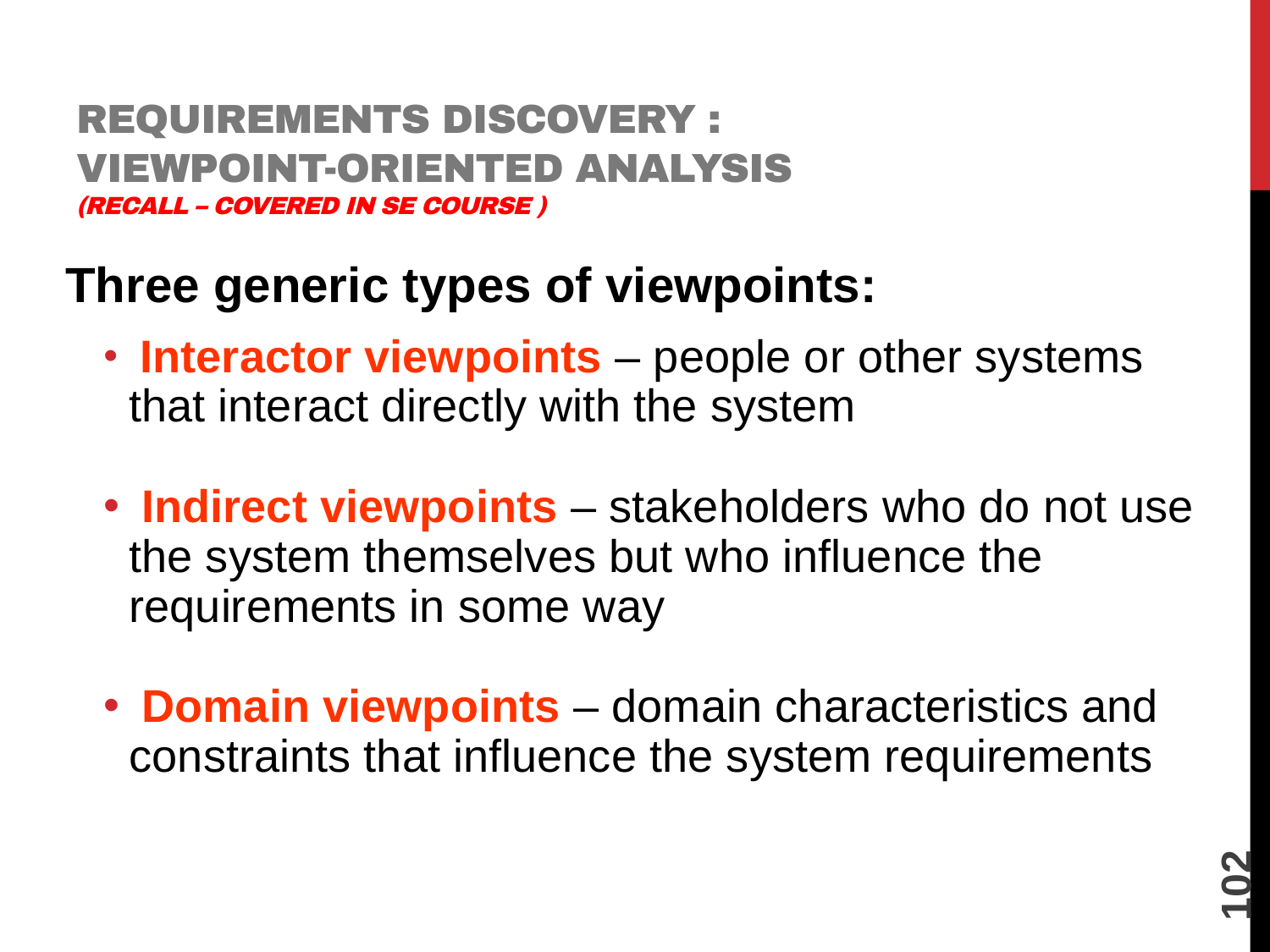

# Requirements Discovery : Viewpoint-oriented analysis (Recall – Covered in SE course )
Three generic types of viewpoints:
 Interactor viewpoints – people or other systems that interact directly with the system

 Indirect viewpoints – stakeholders who do not use the system themselves but who influence the requirements in some way

 Domain viewpoints – domain characteristics and constraints that influence the system requirements
102